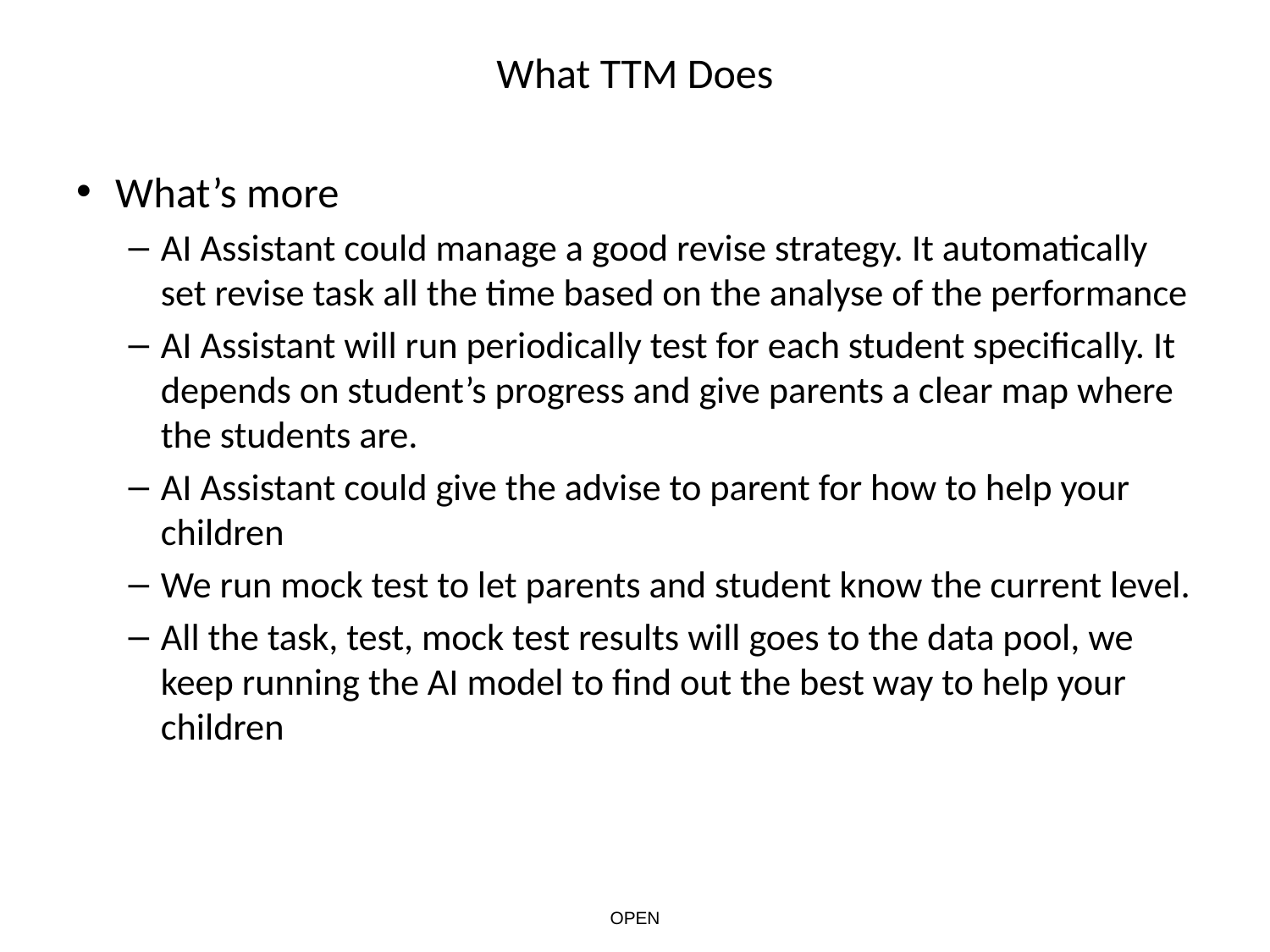

# What TTM Does
What’s more
AI Assistant could manage a good revise strategy. It automatically set revise task all the time based on the analyse of the performance
AI Assistant will run periodically test for each student specifically. It depends on student’s progress and give parents a clear map where the students are.
AI Assistant could give the advise to parent for how to help your children
We run mock test to let parents and student know the current level.
All the task, test, mock test results will goes to the data pool, we keep running the AI model to find out the best way to help your children